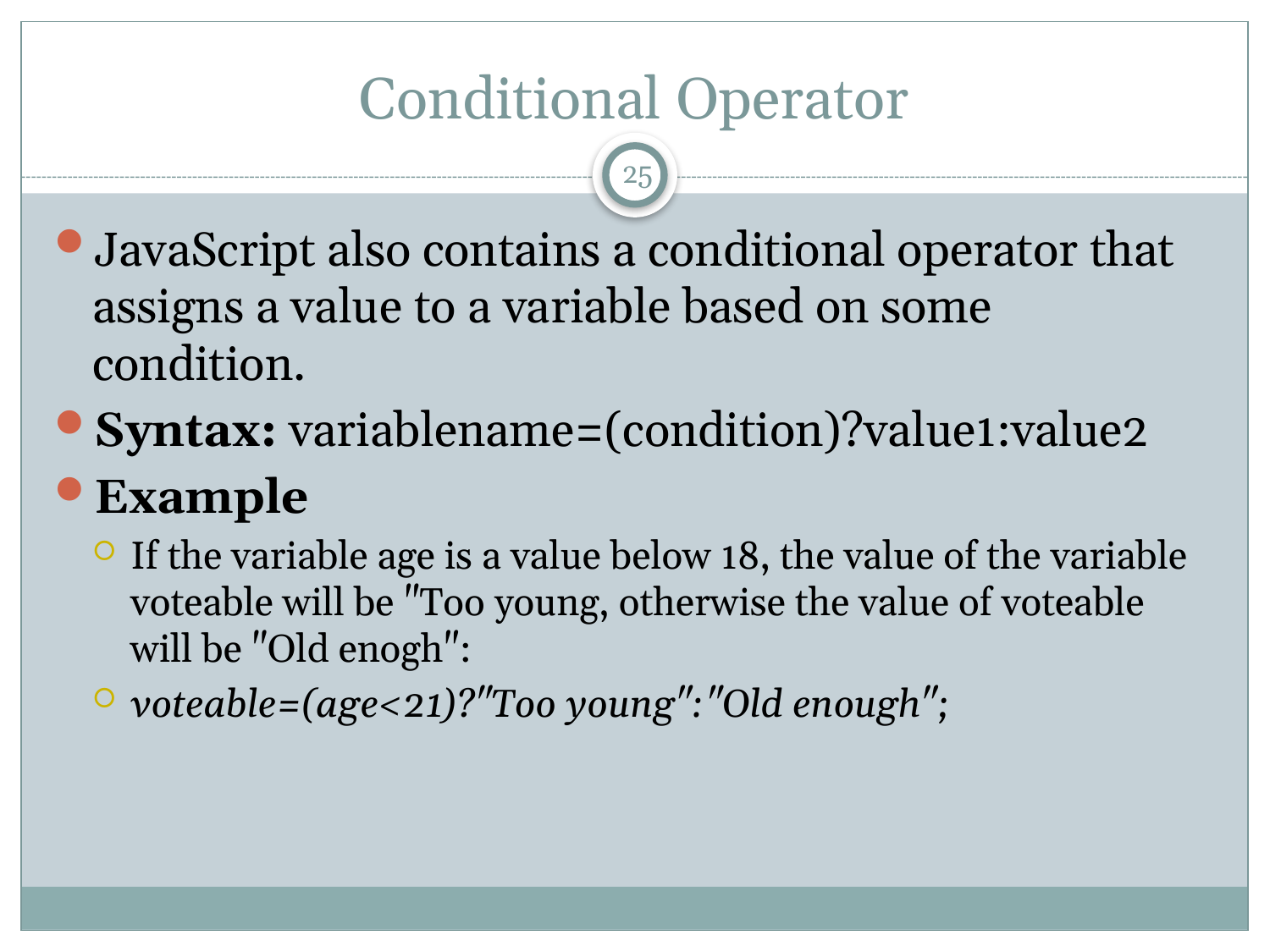

# Conditional Operator
25
JavaScript also contains a conditional operator that assigns a value to a variable based on some condition.
Syntax: variablename=(condition)?value1:value2
Example
If the variable age is a value below 18, the value of the variable voteable will be "Too young, otherwise the value of voteable will be "Old enogh":
voteable=(age<21)?"Too young":"Old enough";